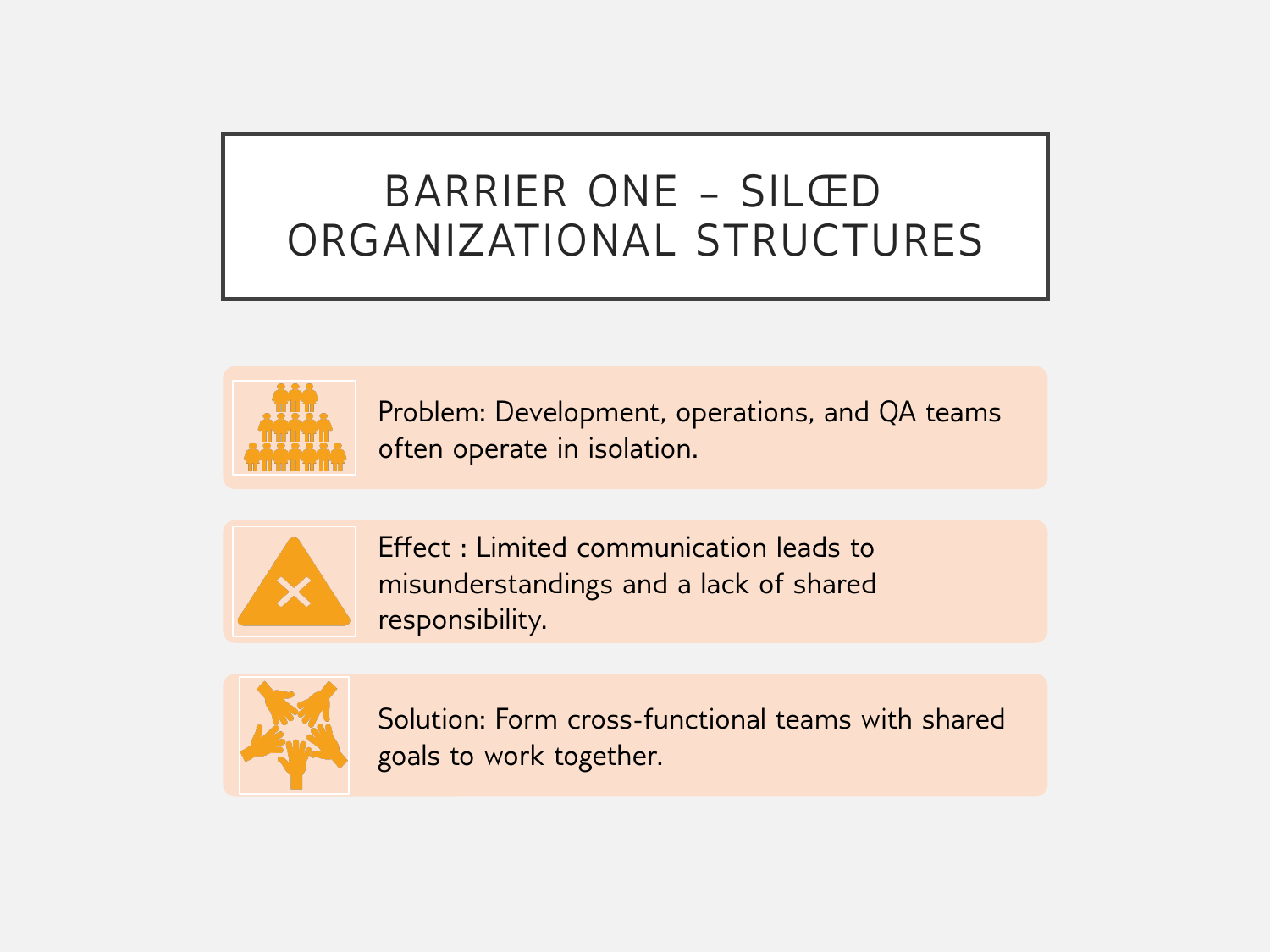

# Barrier One – Siloed Organizational Structures
Problem: Development, operations, and QA teams often operate in isolation.
Effect : Limited communication leads to misunderstandings and a lack of shared responsibility.
Solution: Form cross-functional teams with shared goals to work together.